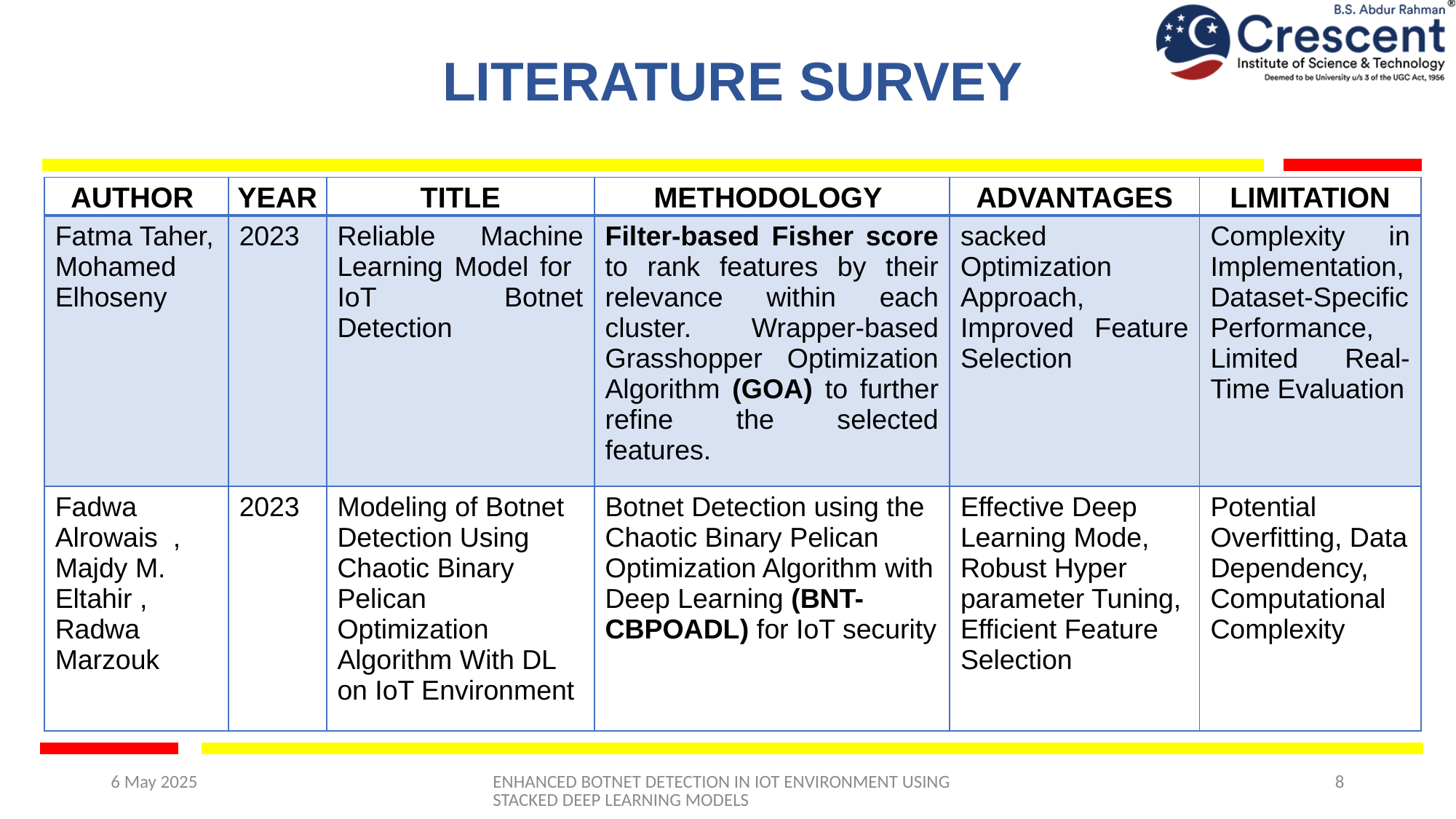

# LITERATURE SURVEY
| AUTHOR | YEAR | TITLE | METHODOLOGY | ADVANTAGES | LIMITATION |
| --- | --- | --- | --- | --- | --- |
| Fatma Taher, Mohamed Elhoseny | 2023 | Reliable Machine Learning Model for IoT Botnet Detection | Filter-based Fisher score to rank features by their relevance within each cluster. Wrapper-based Grasshopper Optimization Algorithm (GOA) to further refine the selected features. | sacked Optimization Approach, Improved Feature Selection | Complexity in Implementation, Dataset-Specific Performance, Limited Real-Time Evaluation |
| Fadwa Alrowais , Majdy M. Eltahir , Radwa Marzouk | 2023 | Modeling of Botnet Detection Using Chaotic Binary Pelican Optimization Algorithm With DL on IoT Environment | Botnet Detection using the Chaotic Binary Pelican Optimization Algorithm with Deep Learning (BNT-CBPOADL) for IoT security | Effective Deep Learning Mode, Robust Hyper parameter Tuning, Efficient Feature Selection | Potential Overfitting, Data Dependency, Computational Complexity |
6 May 2025
ENHANCED BOTNET DETECTION IN IOT ENVIRONMENT USING STACKED DEEP LEARNING MODELS
8